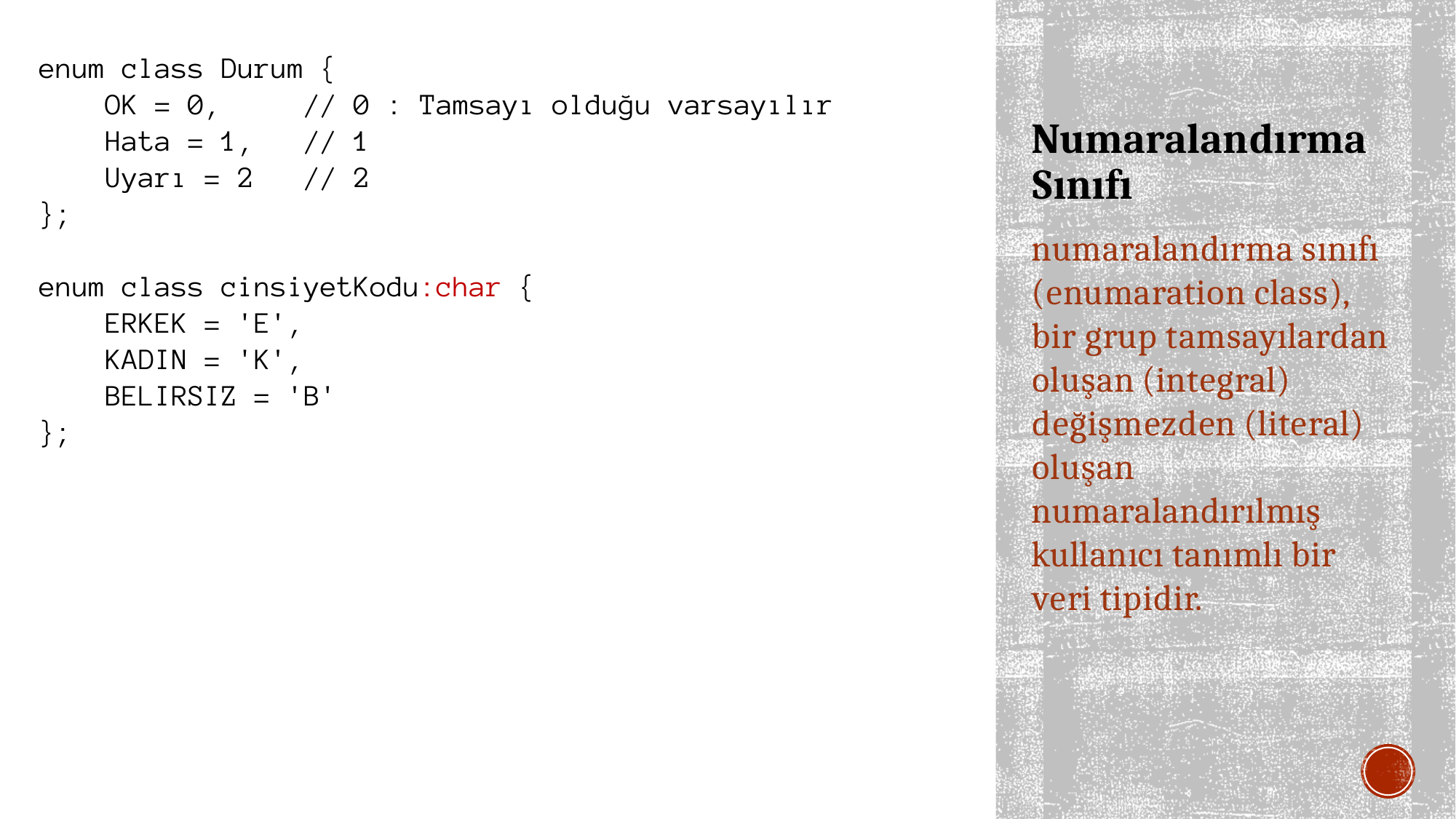

enum class Durum {
    OK = 0,     // 0 : Tamsayı olduğu varsayılır
    Hata = 1,   // 1
    Uyarı = 2   // 2
};

enum class cinsiyetKodu:char {
    ERKEK = 'E',
    KADIN = 'K',
    BELIRSIZ = 'B'
};
# Numaralandırma Sınıfı
numaralandırma sınıfı (enumaration class), bir grup tamsayılardan oluşan (integral) değişmezden (literal) oluşan numaralandırılmış kullanıcı tanımlı bir veri tipidir.